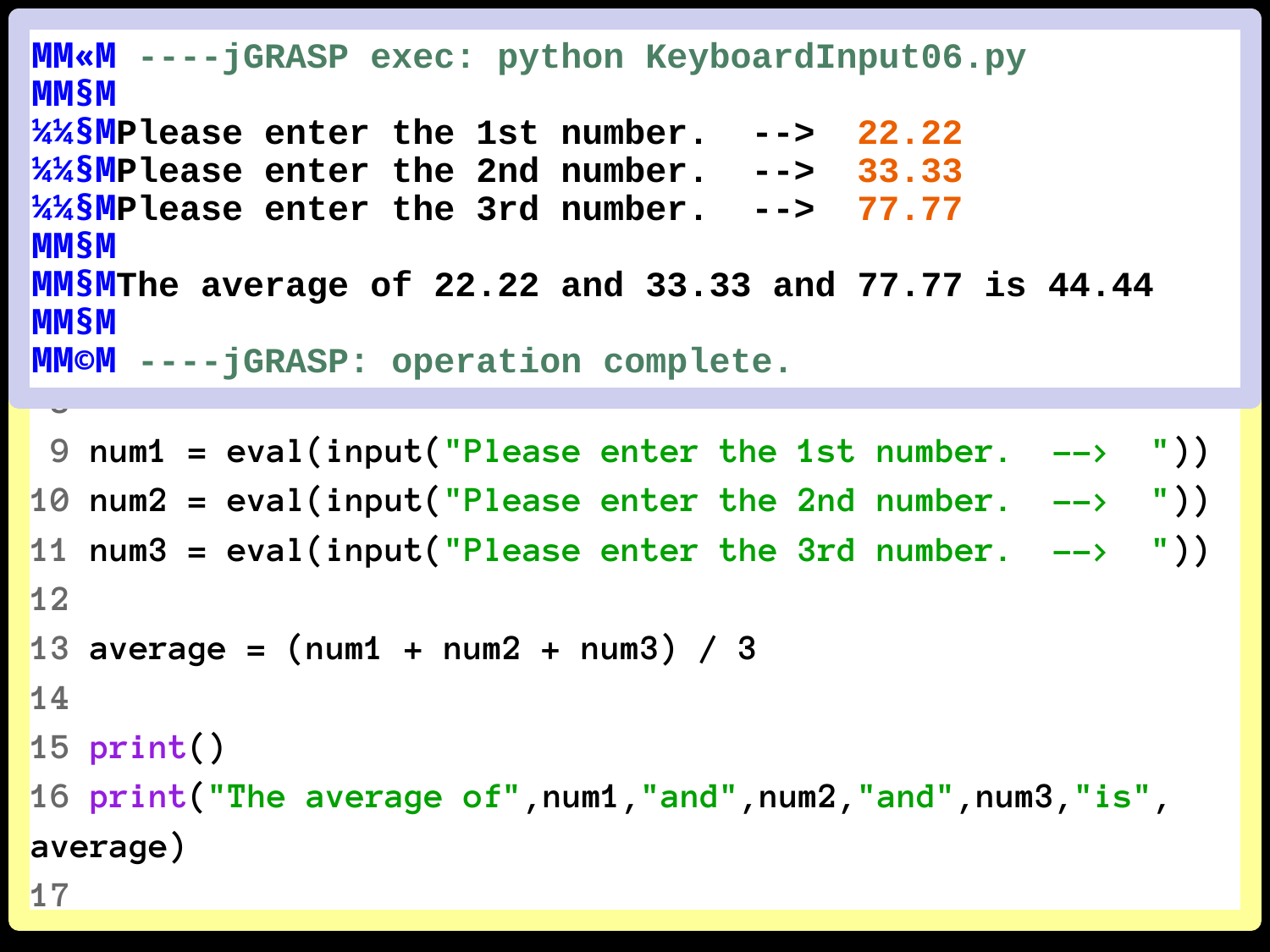

1 # KeyboardInput06.py
 2 # This program computes the average of 3 numbers
 3 # entered by the user.  Note that this works for
 4 # both integers and real numbers.
 5
 6
 7 print()
 8
 9 num1 = eval(input("Please enter the 1st number.  -->  "))
10 num2 = eval(input("Please enter the 2nd number.  -->  "))
11 num3 = eval(input("Please enter the 3rd number.  -->  "))
12
13 average = (num1 + num2 + num3) / 3
14
15 print()
16 print("The average of",num1,"and",num2,"and",num3,"is", average)
17

MM«M ----jGRASP exec: python KeyboardInput06.py
MM§M
¼¼§MPlease enter the 1st number.  -->  22.22
¼¼§MPlease enter the 2nd number.  -->  33.33
¼¼§MPlease enter the 3rd number.  -->  77.77
MM§M
MM§MThe average of 22.22 and 33.33 and 77.77 is 44.44
MM§M
MM©M ----jGRASP: operation complete.